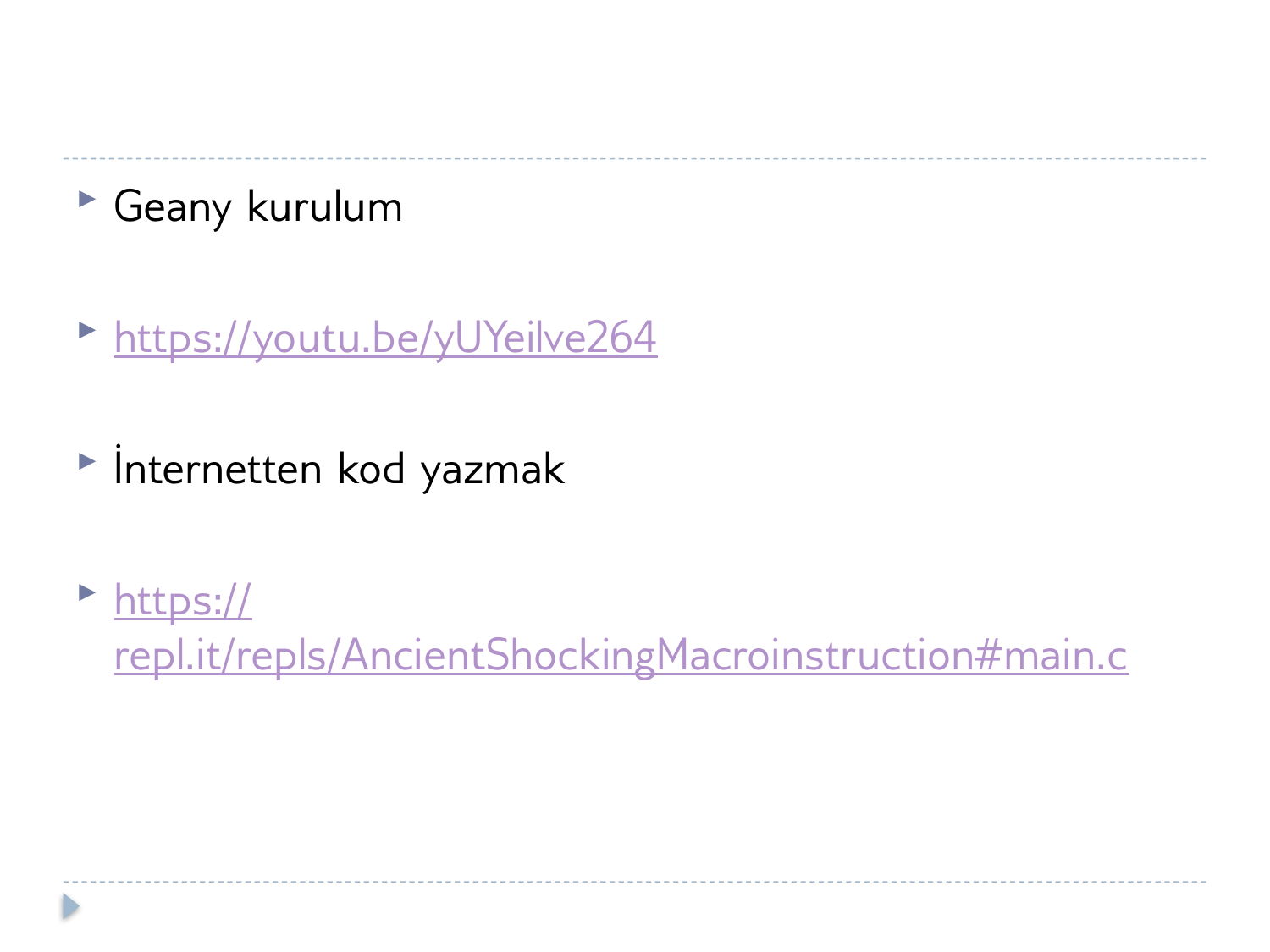

#
Geany kurulum

https://youtu.be/yUYeilve264

İnternetten kod yazmak

https://repl.it/repls/AncientShockingMacroinstruction#main.c